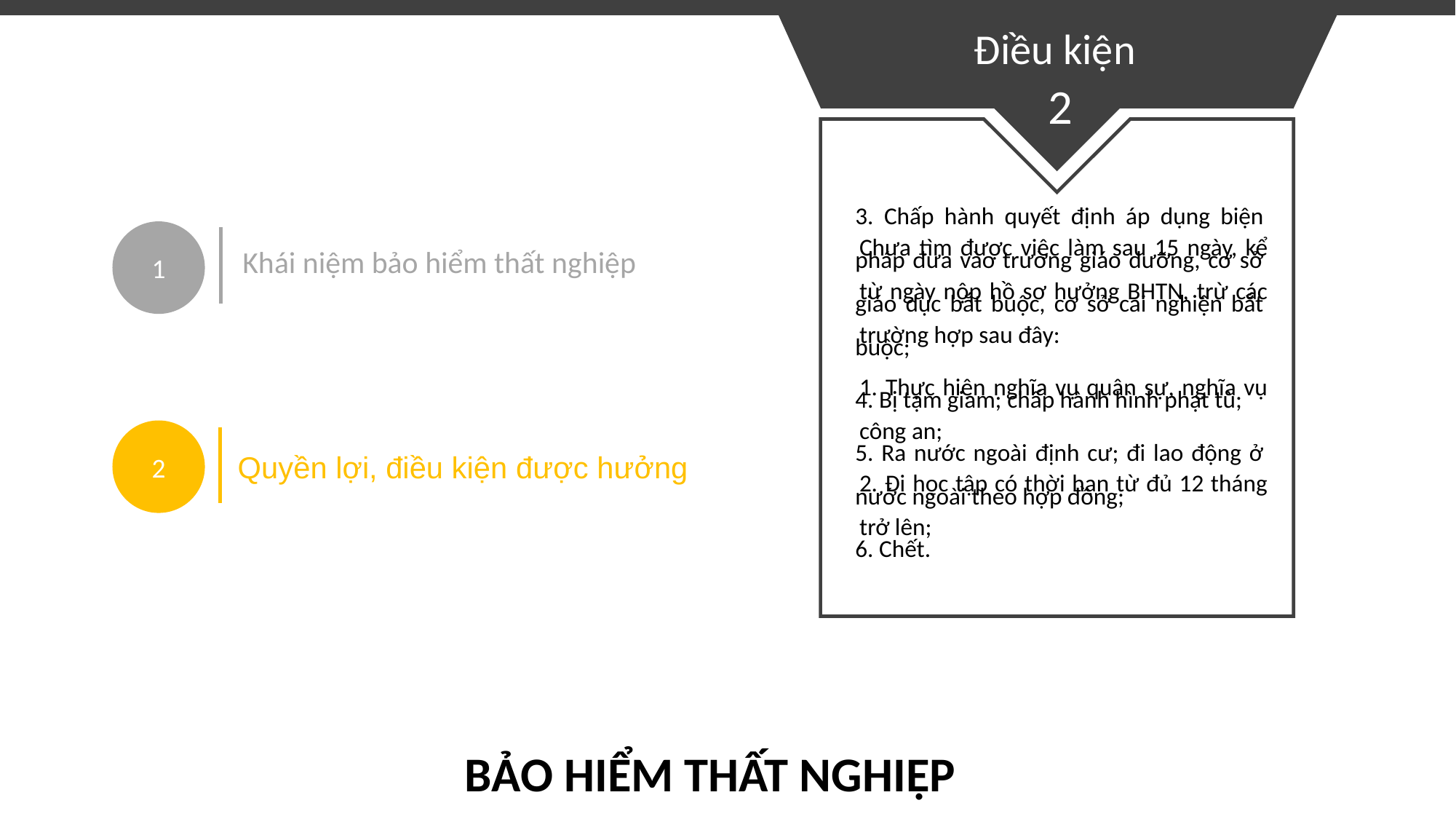

2

Điều kiện

3. Chấp hành quyết định áp dụng biện pháp đưa vào trường giáo dưỡng, cơ sở giáo dục bắt buộc, cơ sở cai nghiện bắt buộc;
4. Bị tạm giam; chấp hành hình phạt tù;
5. Ra nước ngoài định cư; đi lao động ở nước ngoài theo hợp đồng;
6. Chết.
Chưa tìm được việc làm sau 15 ngày, kể từ ngày nộp hồ sơ hưởng BHTN, trừ các trường hợp sau đây:
1. Thực hiện nghĩa vụ quân sự, nghĩa vụ công an;
2. Đi học tập có thời hạn từ đủ 12 tháng trở lên;
1
Khái niệm bảo hiểm thất nghiệp
2
Quyền lợi, điều kiện được hưởng
BẢO HIỂM THẤT NGHIỆP